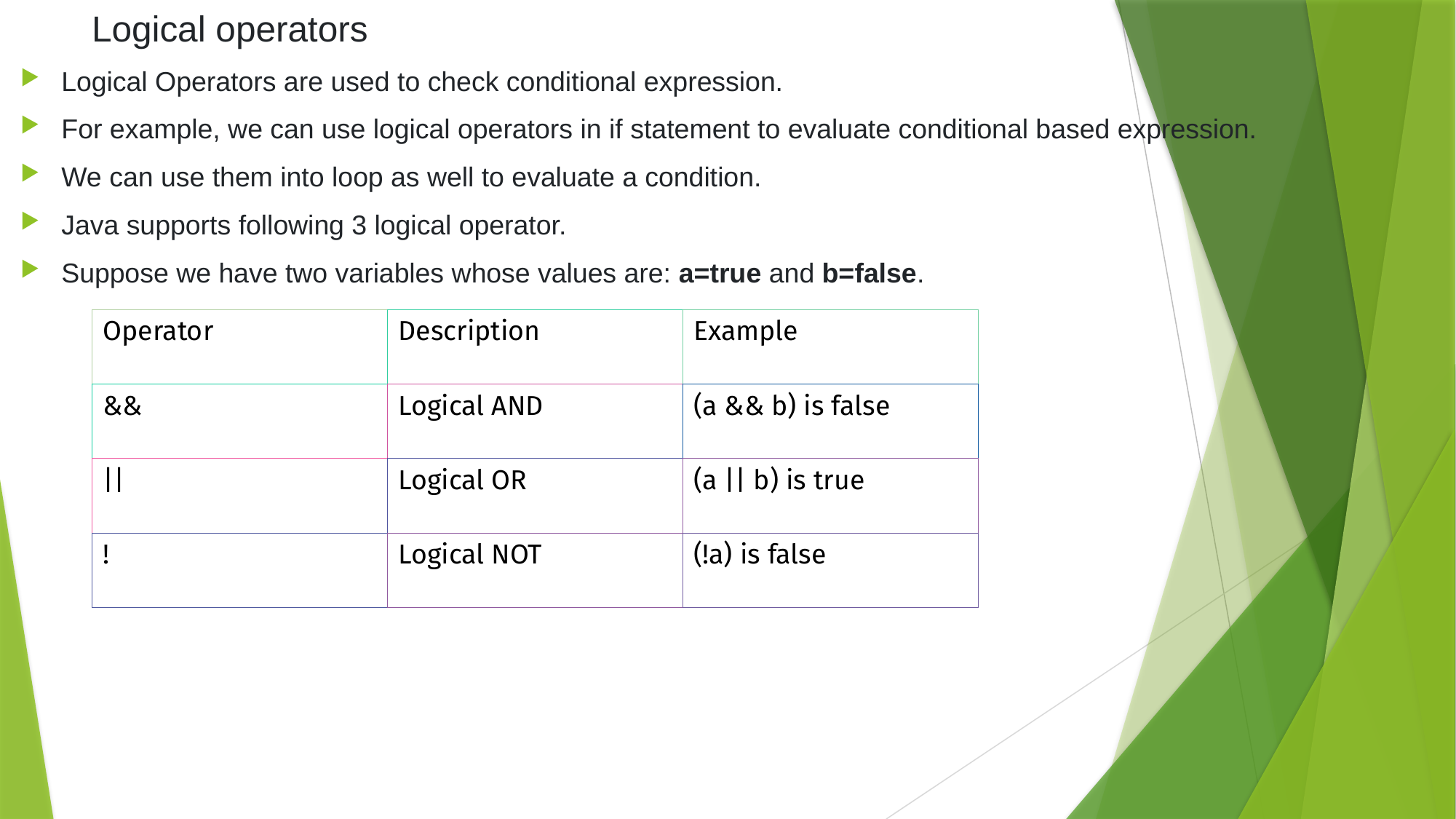

# Logical operators
Logical Operators are used to check conditional expression.
For example, we can use logical operators in if statement to evaluate conditional based expression.
We can use them into loop as well to evaluate a condition.
Java supports following 3 logical operator.
Suppose we have two variables whose values are: a=true and b=false.

| Operator | Description | Example |
| --- | --- | --- |
| && | Logical AND | (a && b) is false |
| || | Logical OR | (a || b) is true |
| ! | Logical NOT | (!a) is false |